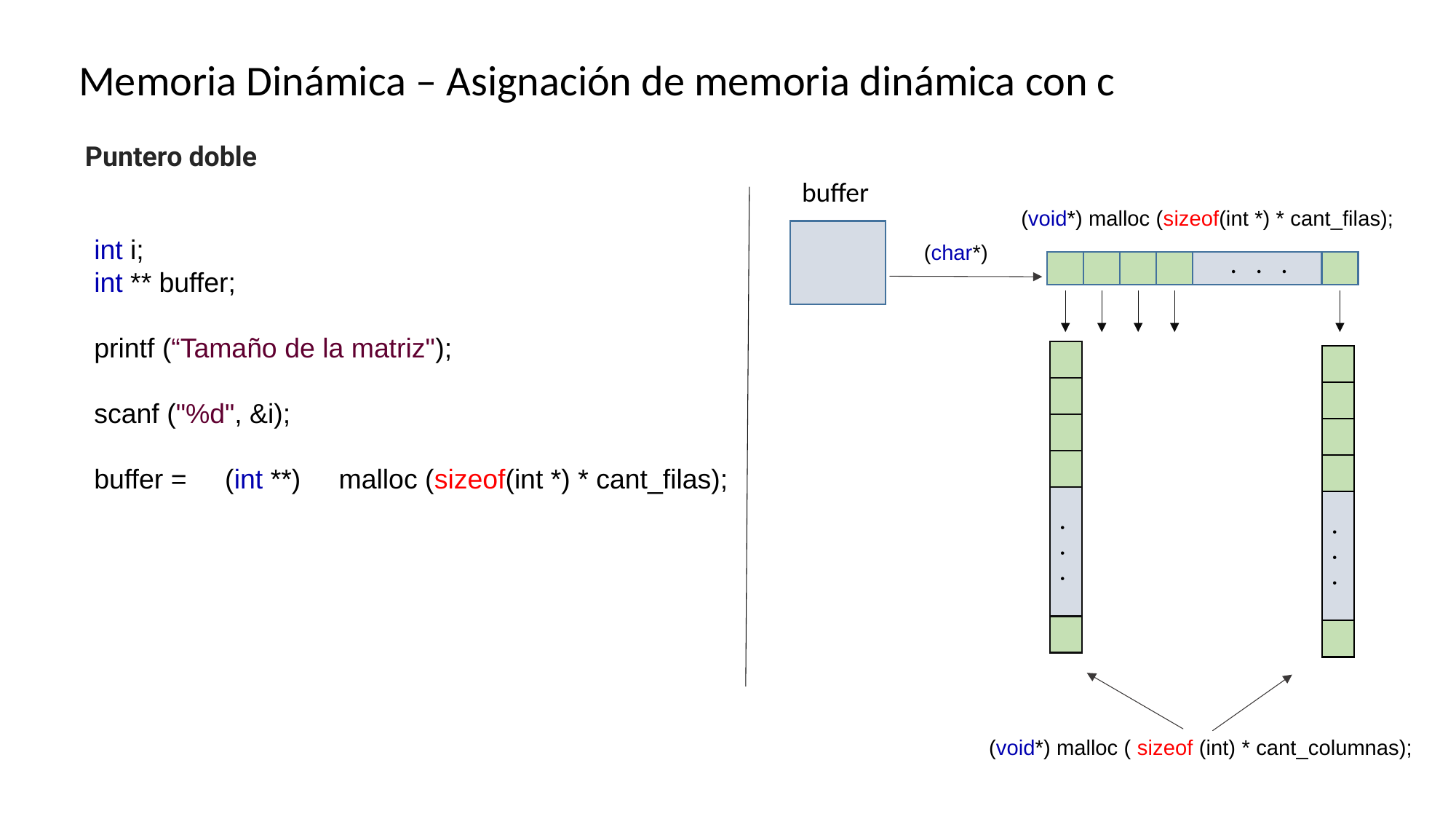

Memoria Dinámica – Asignación de memoria dinámica con c
Puntero doble
buffer
(void*) malloc (sizeof(int *) * cant_filas);

int i;
int ** buffer;

printf (“Tamaño de la matriz");

scanf ("%d", &i);

buffer =     (int **)     malloc (sizeof(int *) * cant_filas);
(char*)
 .   .   .

 .   .   .

 .   .   .
(void*) malloc ( sizeof (int) * cant_columnas);